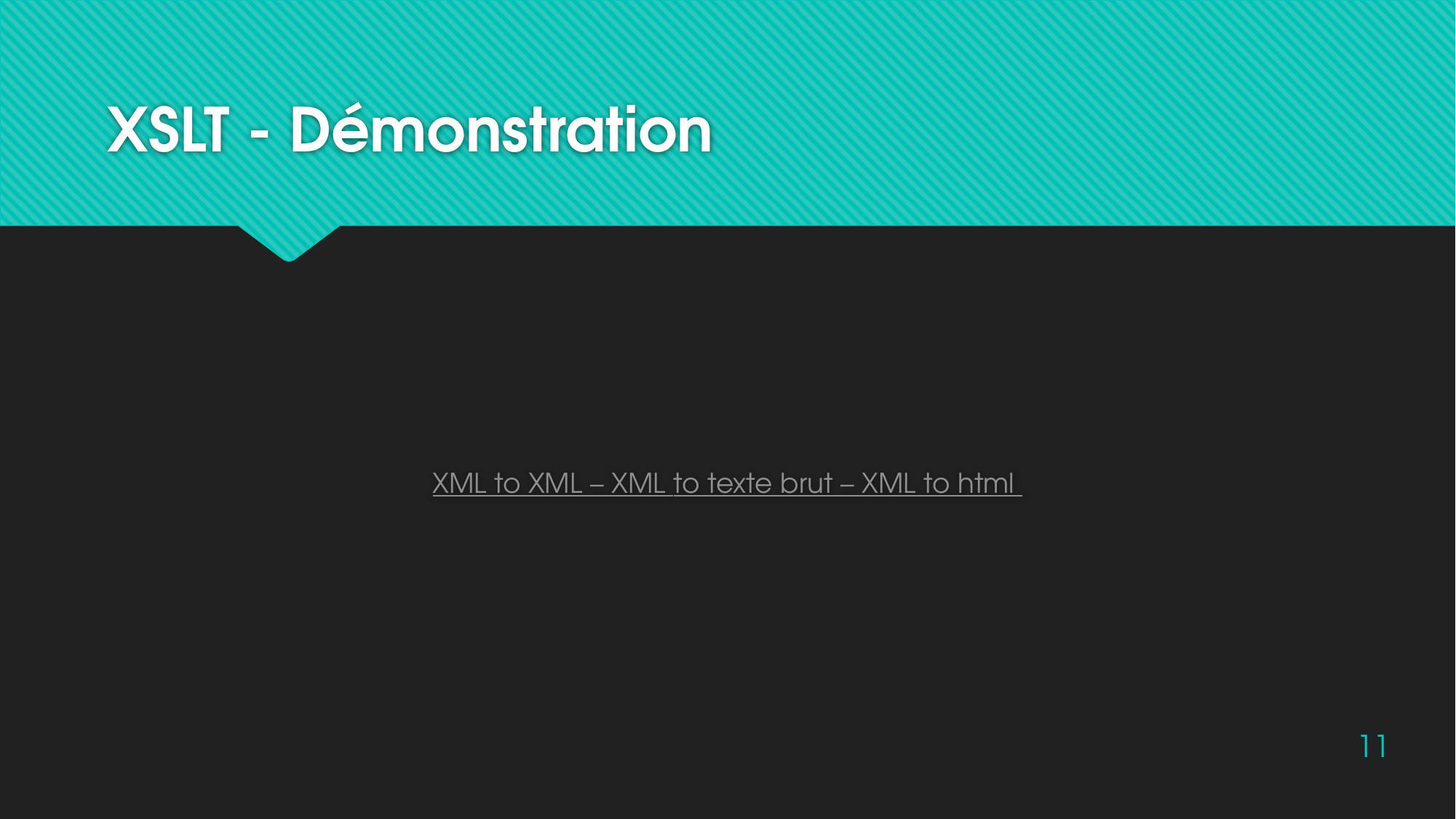

# XSLT - Démonstration
XML to XML – XML to texte brut – XML to html
11